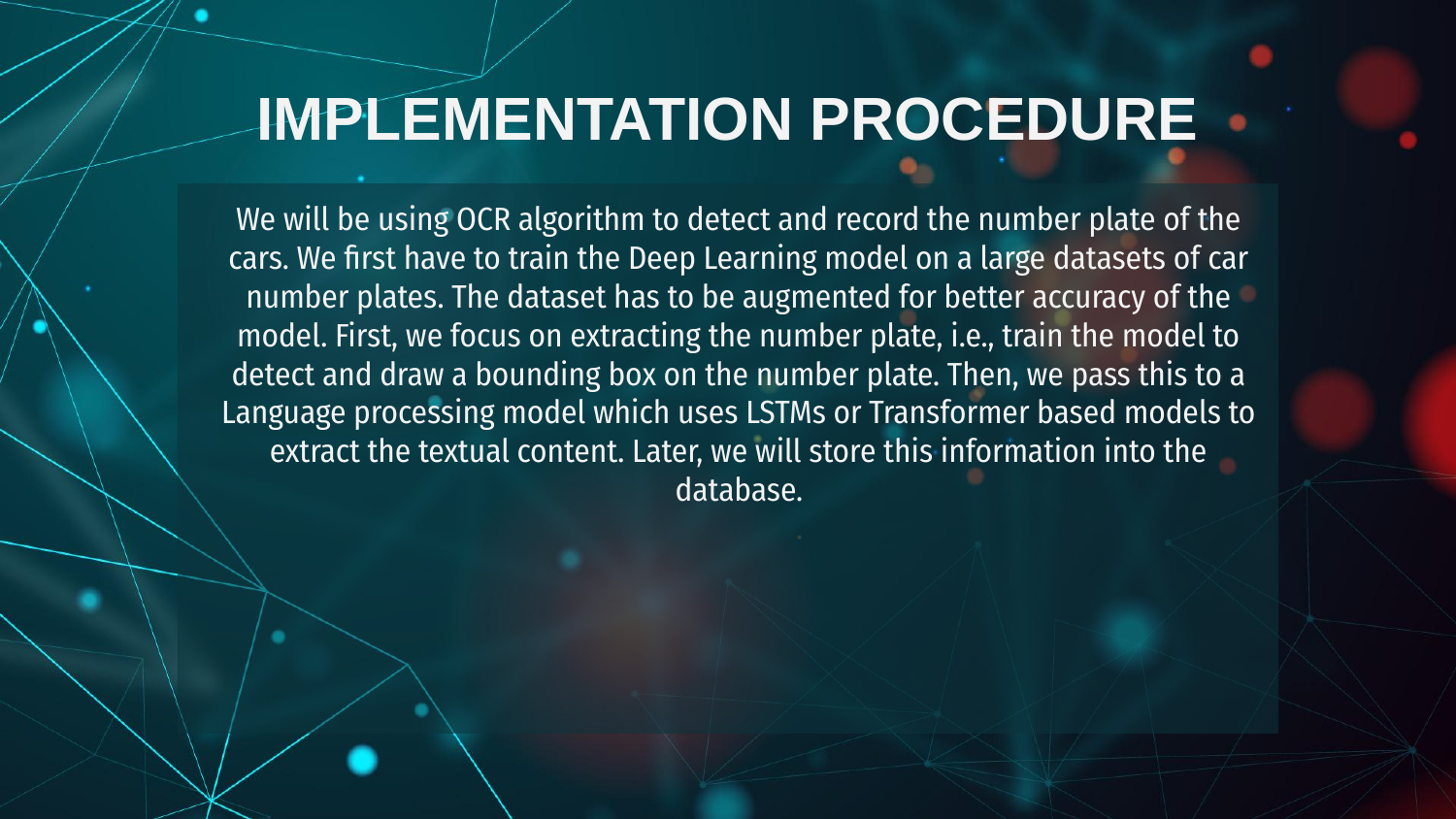

# IMPLEMENTATION PROCEDURE
We will be using OCR algorithm to detect and record the number plate of the cars. We first have to train the Deep Learning model on a large datasets of car number plates. The dataset has to be augmented for better accuracy of the model. First, we focus on extracting the number plate, i.e., train the model to detect and draw a bounding box on the number plate. Then, we pass this to a Language processing model which uses LSTMs or Transformer based models to extract the textual content. Later, we will store this information into the database.